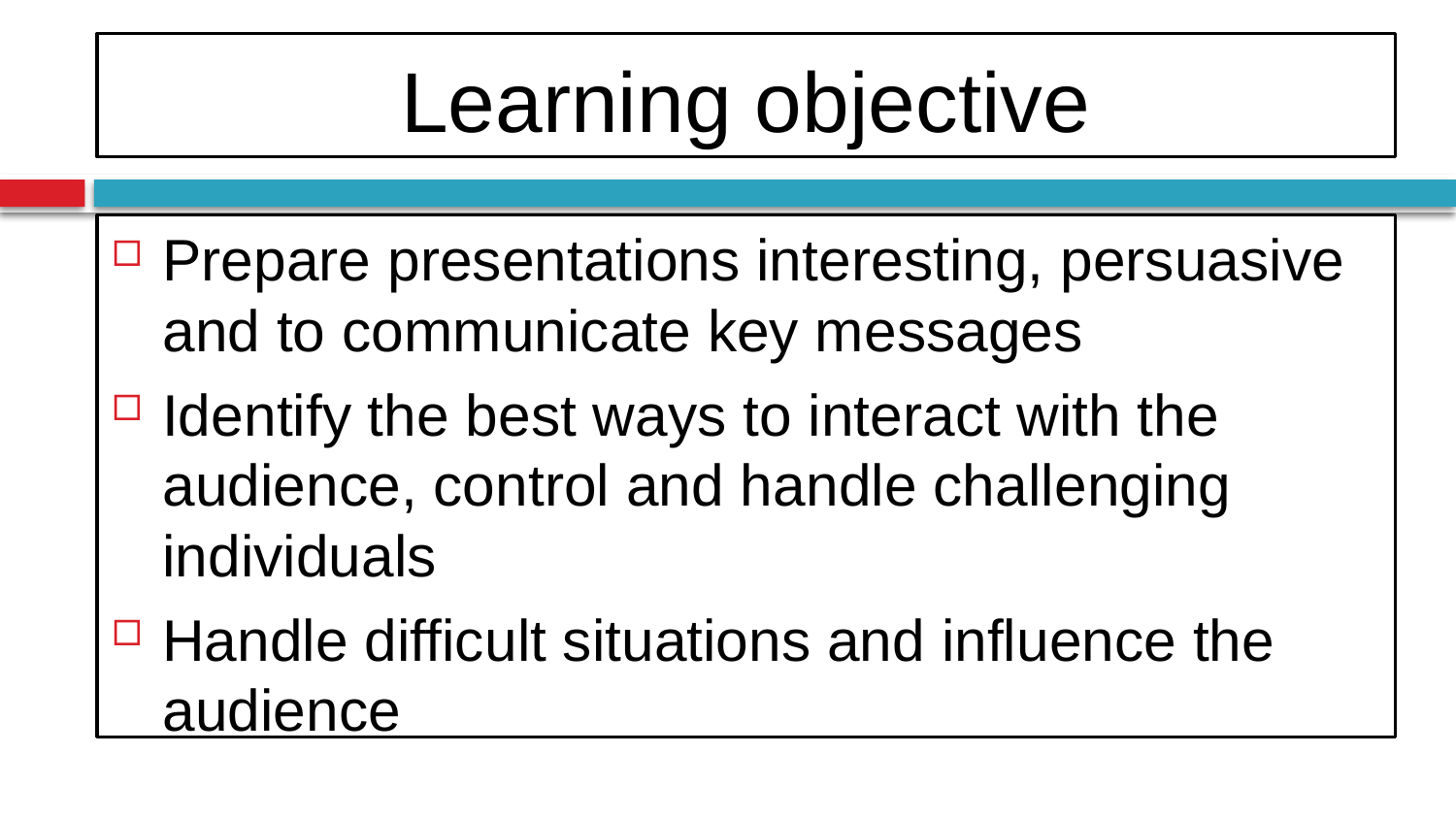

# Learning objective
Prepare presentations interesting, persuasive and to communicate key messages
Identify the best ways to interact with the audience, control and handle challenging individuals
Handle difficult situations and influence the audience